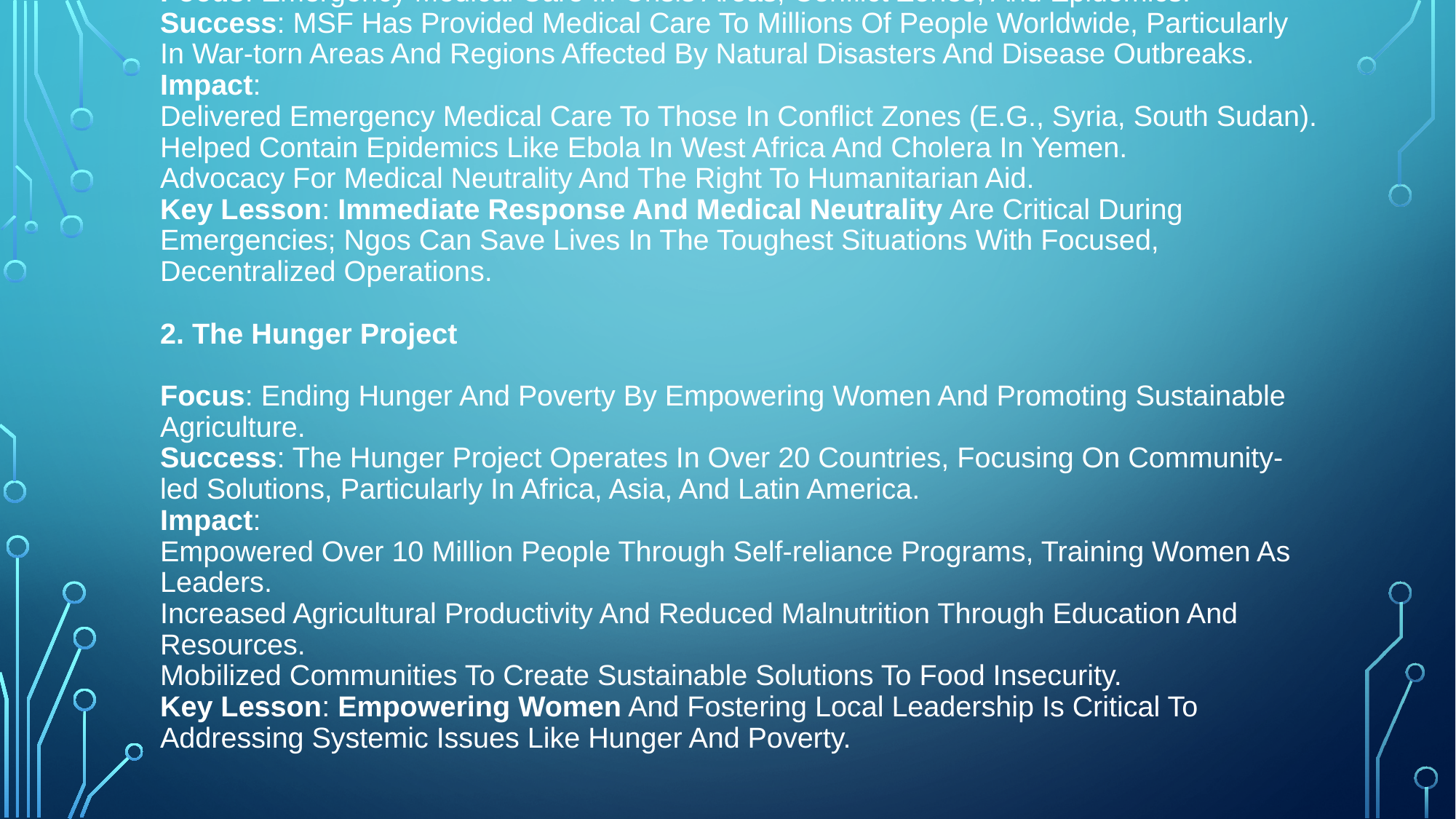

# 1. Doctors Without Borders (Médecins Sans Frontières - MSF) Focus: Emergency Medical Care In Crisis Areas, Conflict Zones, And Epidemics. Success: MSF Has Provided Medical Care To Millions Of People Worldwide, Particularly In War-torn Areas And Regions Affected By Natural Disasters And Disease Outbreaks. Impact: Delivered Emergency Medical Care To Those In Conflict Zones (E.G., Syria, South Sudan). Helped Contain Epidemics Like Ebola In West Africa And Cholera In Yemen. Advocacy For Medical Neutrality And The Right To Humanitarian Aid. Key Lesson: Immediate Response And Medical Neutrality Are Critical During Emergencies; Ngos Can Save Lives In The Toughest Situations With Focused, Decentralized Operations. 2. The Hunger Project Focus: Ending Hunger And Poverty By Empowering Women And Promoting Sustainable Agriculture. Success: The Hunger Project Operates In Over 20 Countries, Focusing On Community-led Solutions, Particularly In Africa, Asia, And Latin America. Impact: Empowered Over 10 Million People Through Self-reliance Programs, Training Women As Leaders. Increased Agricultural Productivity And Reduced Malnutrition Through Education And Resources. Mobilized Communities To Create Sustainable Solutions To Food Insecurity. Key Lesson: Empowering Women And Fostering Local Leadership Is Critical To Addressing Systemic Issues Like Hunger And Poverty.